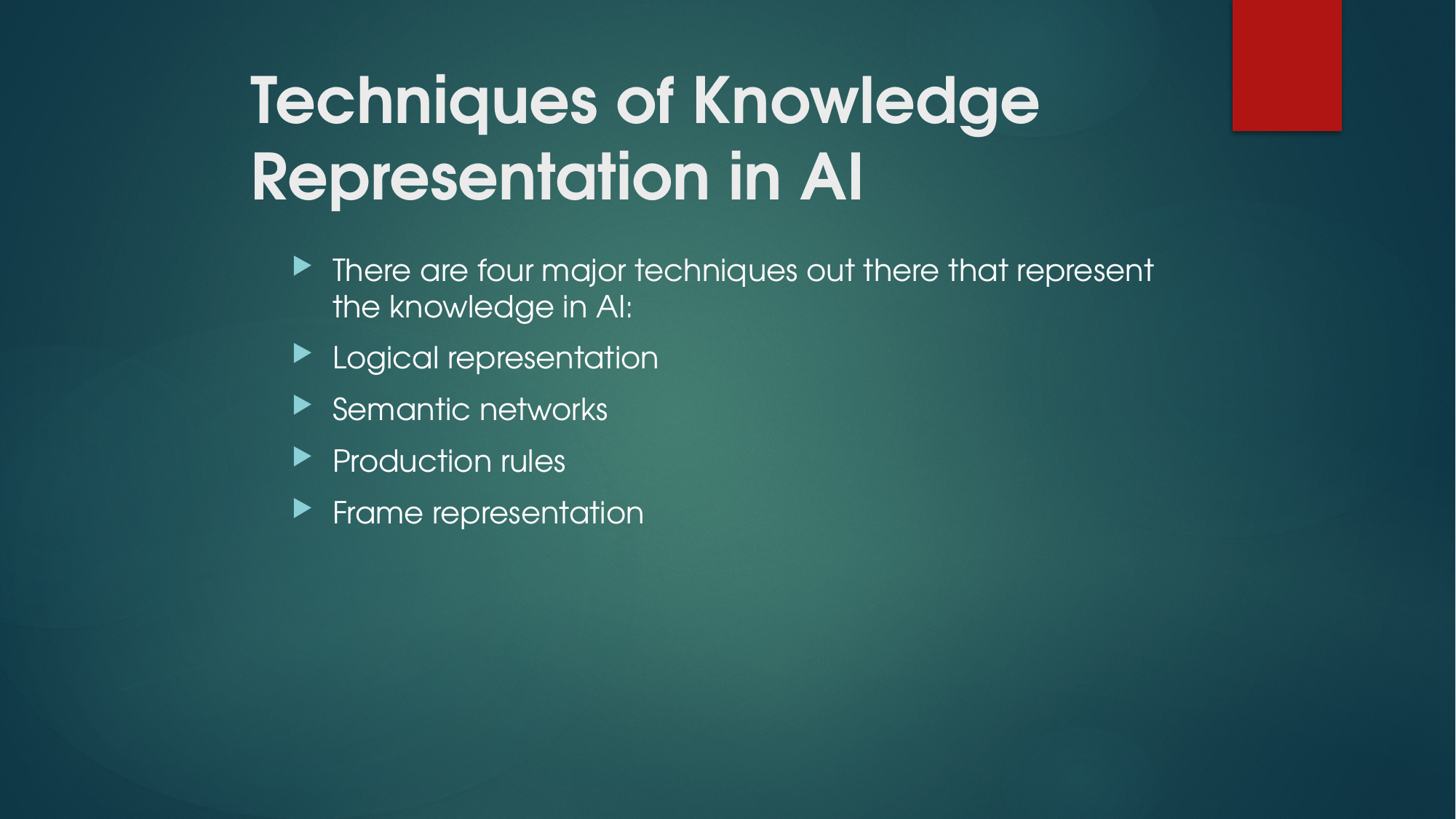

# Techniques of Knowledge Representation in AI
There are four major techniques out there that represent the knowledge in AI:
Logical representation
Semantic networks
Production rules
Frame representation